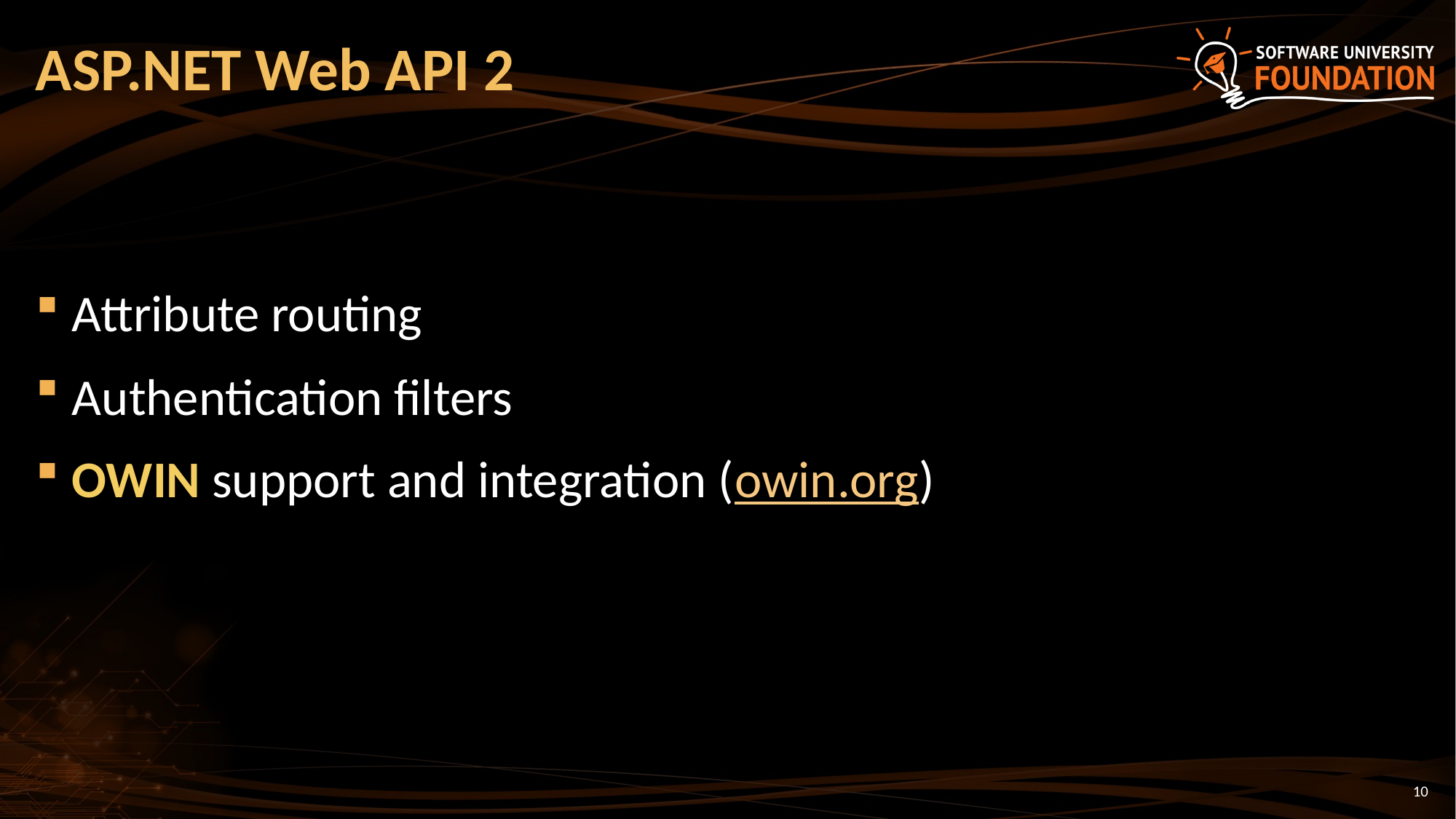

# ASP.NET Web API 2
Attribute routing
Authentication filters
OWIN support and integration (owin.org)
10